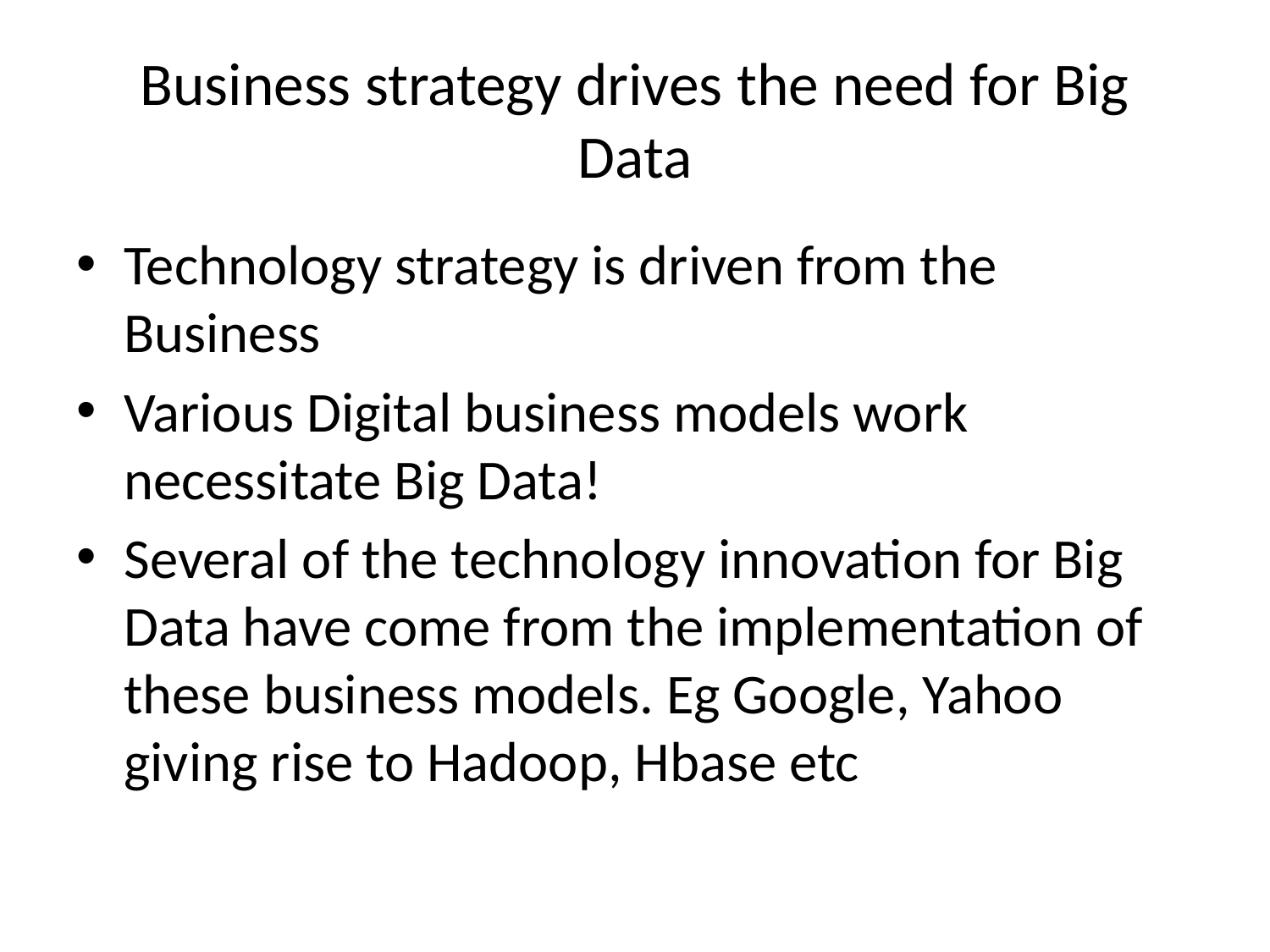

# Business strategy drives the need for Big Data
Technology strategy is driven from the Business
Various Digital business models work necessitate Big Data!
Several of the technology innovation for Big Data have come from the implementation of these business models. Eg Google, Yahoo giving rise to Hadoop, Hbase etc